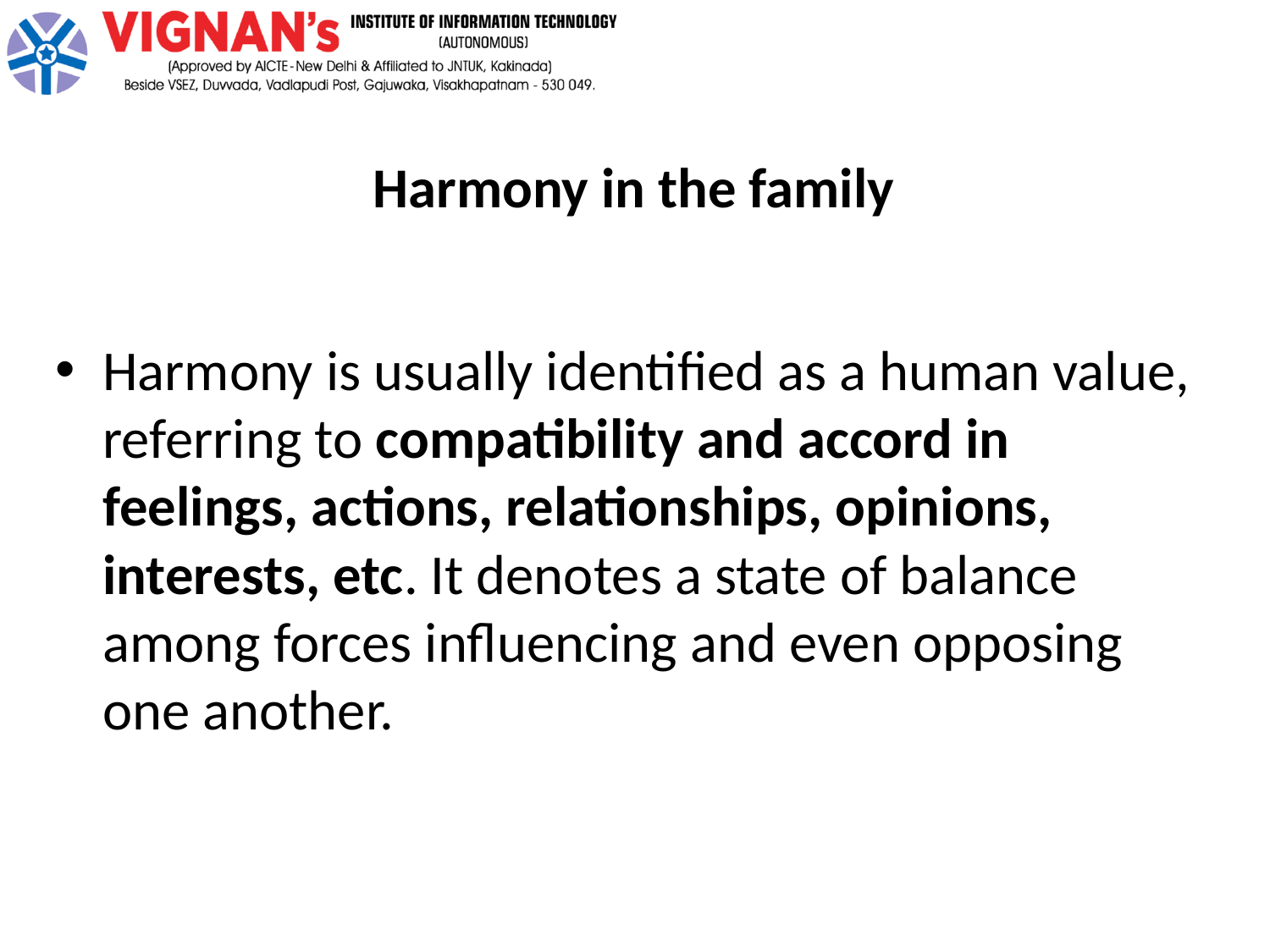

# Harmony in the family
Harmony is usually identified as a human value, referring to compatibility and accord in feelings, actions, relationships, opinions, interests, etc. It denotes a state of balance among forces influencing and even opposing one another.